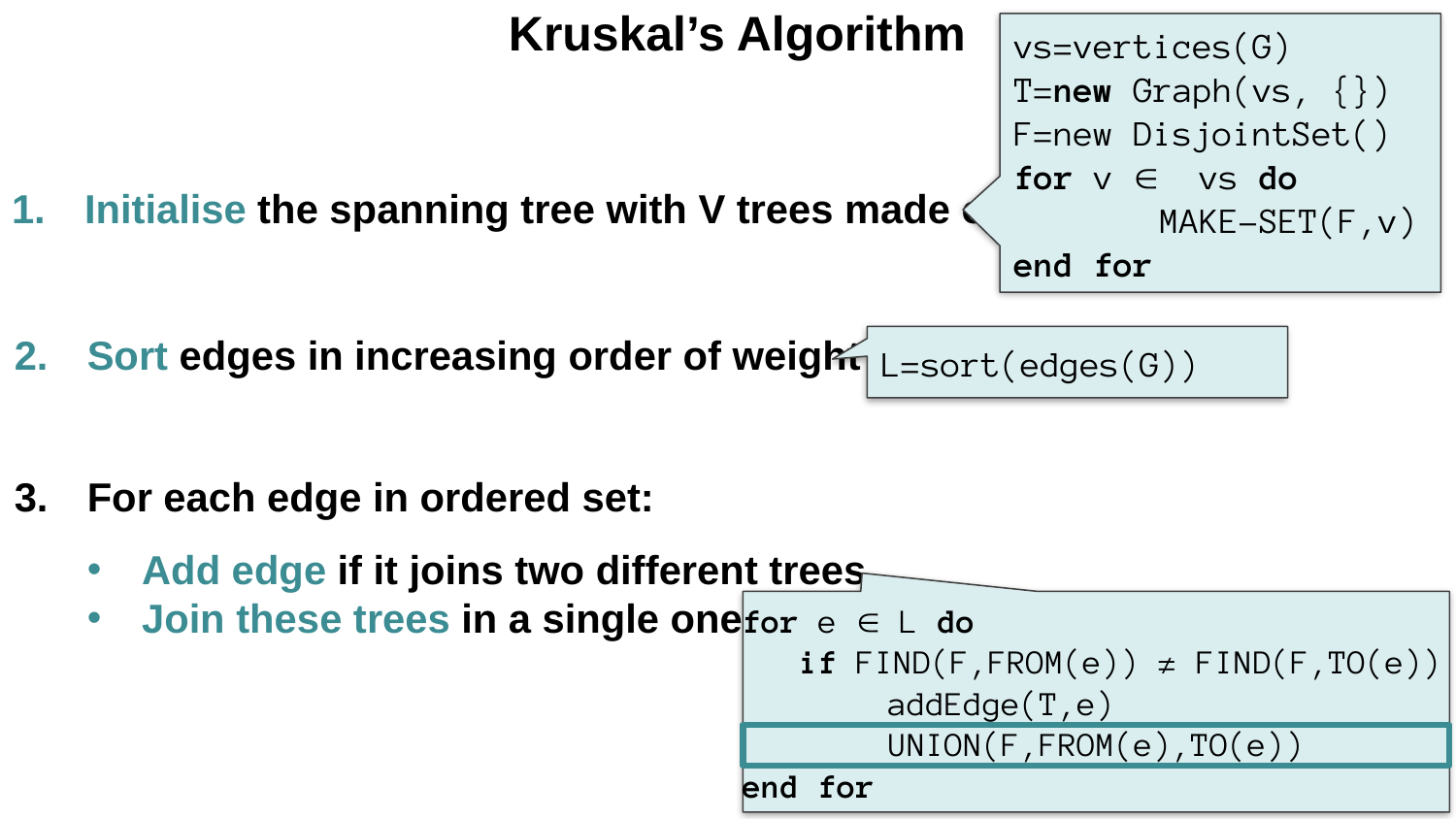

Kruskal’s Algorithm
vs=vertices(G)
T=new Graph(vs, {})
F=new DisjointSet()
for v ∈  vs do
	MAKE-SET(F,v)
end for
Initialise the spanning tree with V trees made of 1-node each

Sort edges in increasing order of weight

L=sort(edges(G))
For each edge in ordered set:

Add edge if it joins two different trees
Join these trees in a single one
for e ∈ L do
   if FIND(F,FROM(e)) ≠ FIND(F,TO(e)) 	addEdge(T,e)
	UNION(F,FROM(e),TO(e))
end for